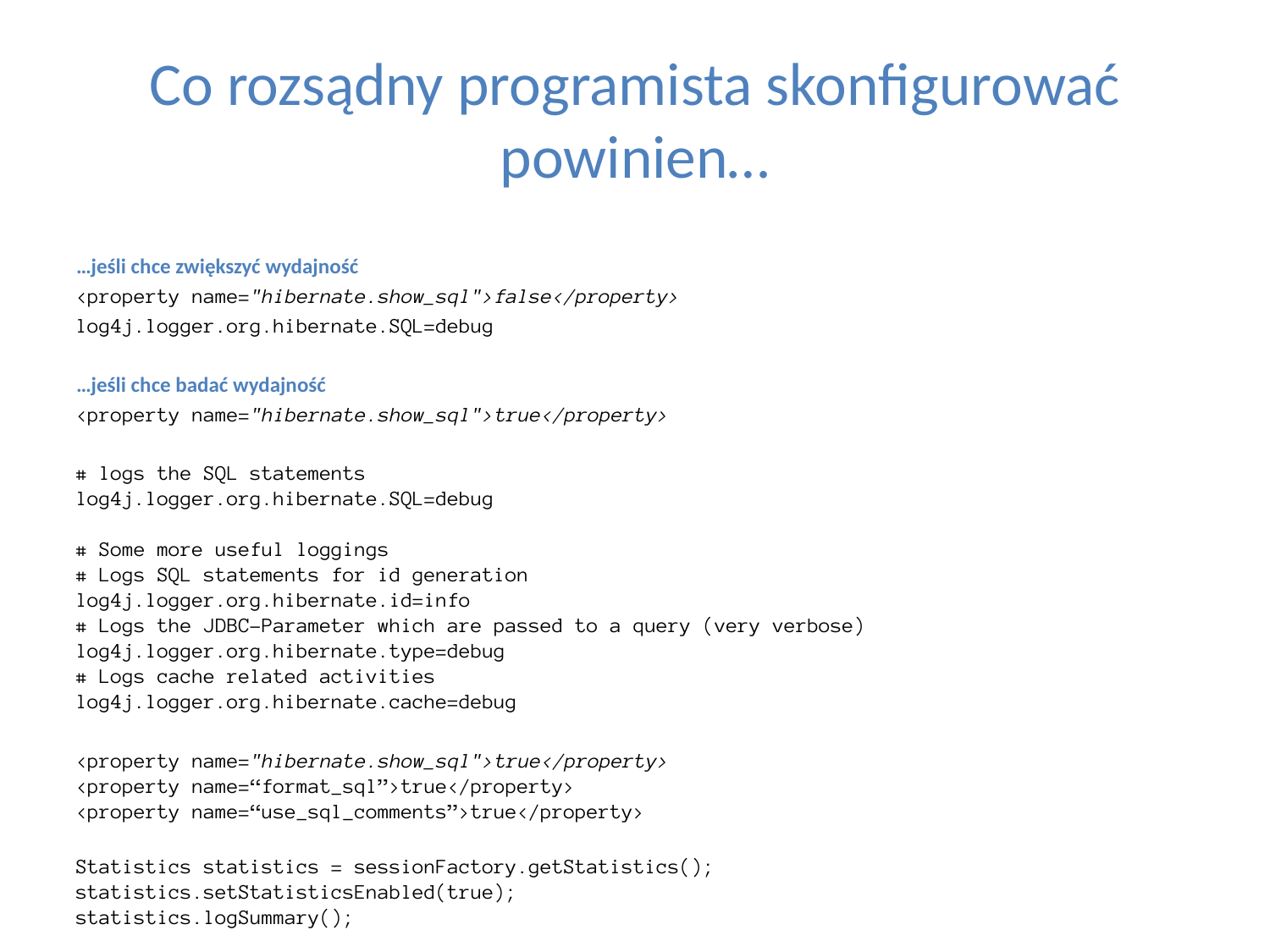

# Co rozsądny programista skonfigurować powinien…
…jeśli chce zwiększyć wydajność
<property name="hibernate.show_sql">false</property>
log4j.logger.org.hibernate.SQL=debug

…jeśli chce badać wydajność
<property name="hibernate.show_sql">true</property>

# logs the SQL statements log4j.logger.org.hibernate.SQL=debug # Some more useful loggings # Logs SQL statements for id generation log4j.logger.org.hibernate.id=info # Logs the JDBC-Parameter which are passed to a query (very verbose) log4j.logger.org.hibernate.type=debug # Logs cache related activities log4j.logger.org.hibernate.cache=debug

<property name="hibernate.show_sql">true</property>
<property name=“format_sql”>true</property>
<property name=“use_sql_comments”>true</property>
Statistics statistics = sessionFactory.getStatistics();
statistics.setStatisticsEnabled(true);
statistics.logSummary();